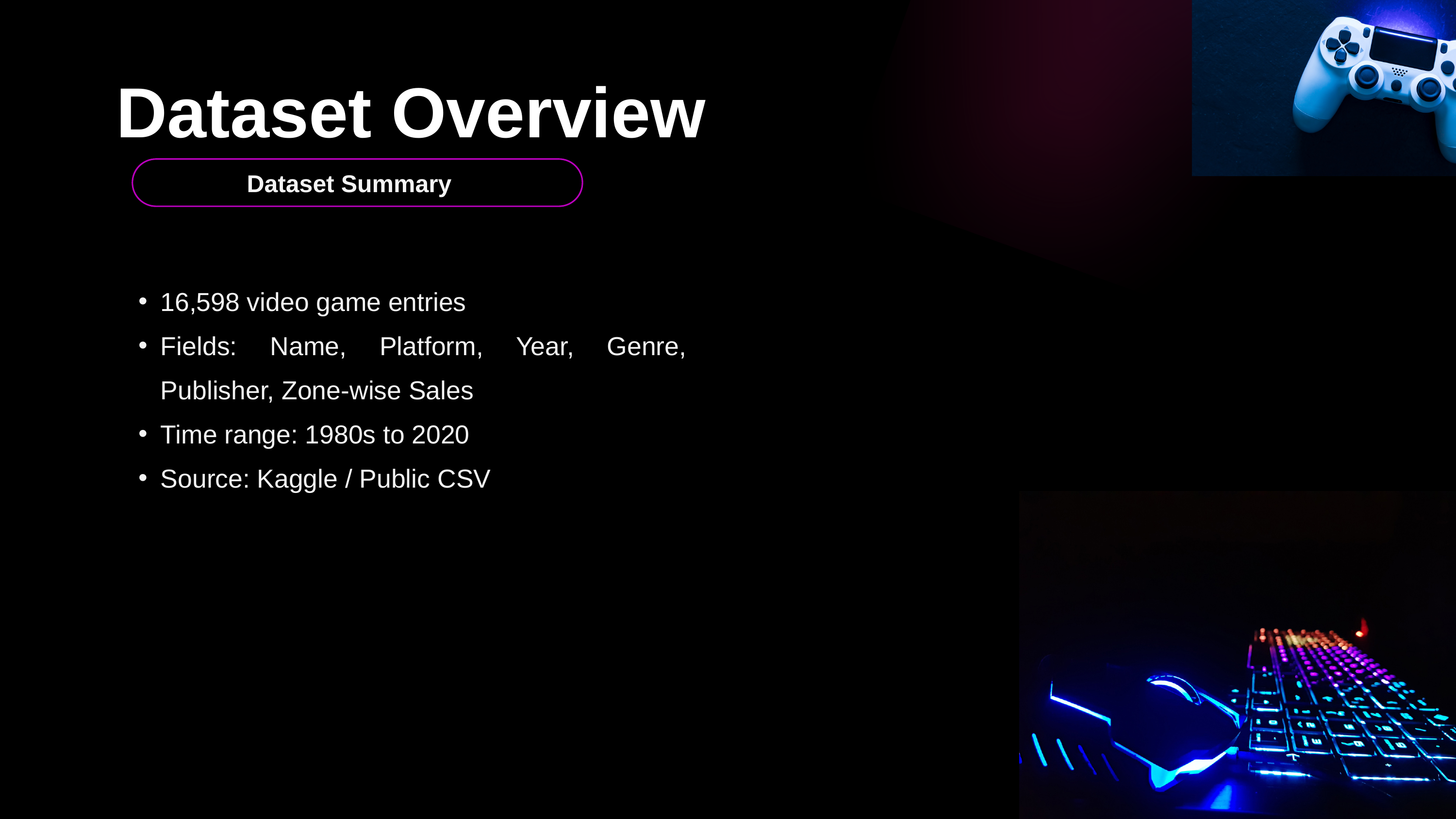

Dataset Overview

 Dataset Summary
16,598 video game entries
Fields: Name, Platform, Year, Genre, Publisher, Zone-wise Sales
Time range: 1980s to 2020
Source: Kaggle / Public CSV